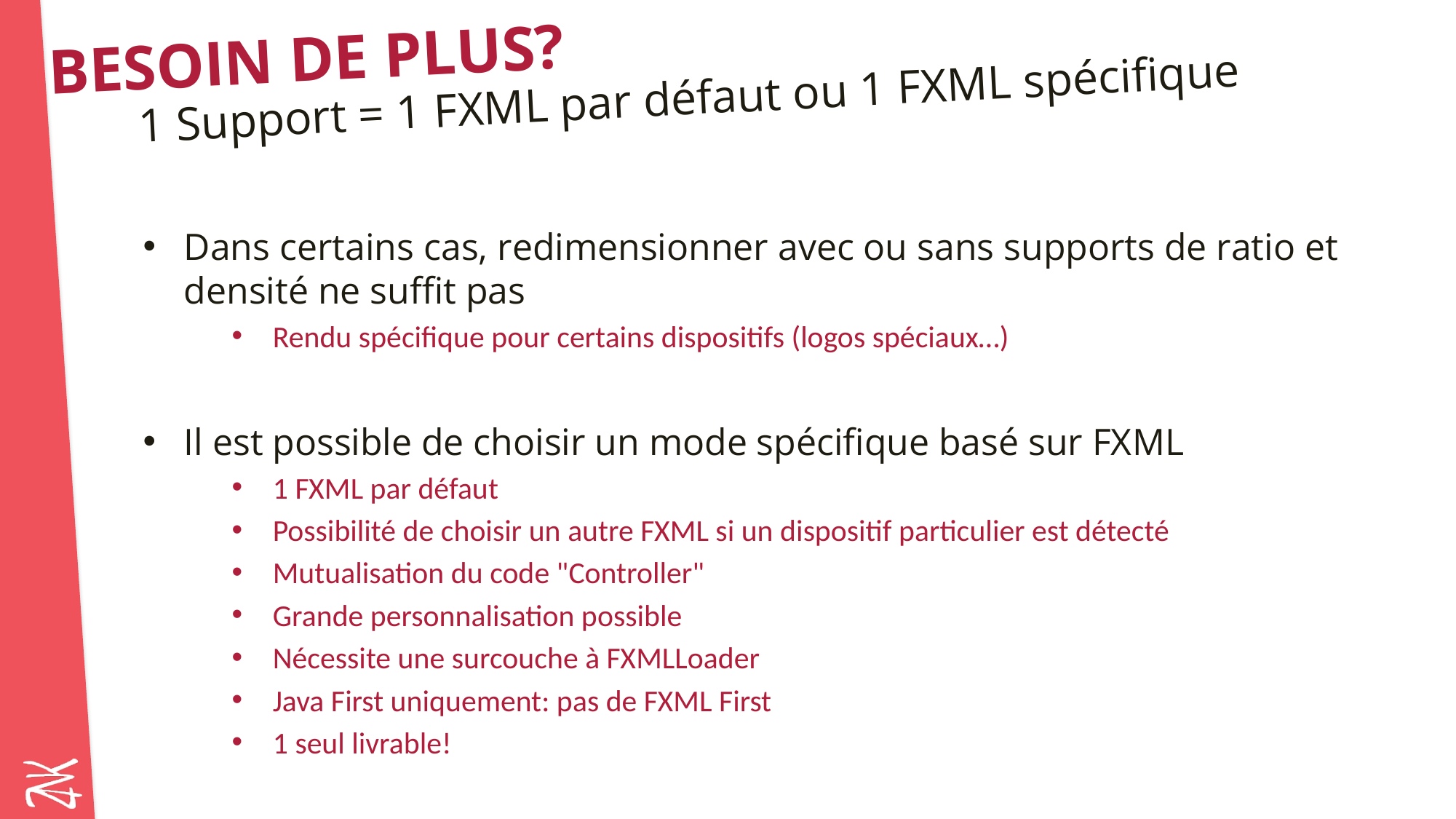

# Besoin de plus?
1 Support = 1 FXML par défaut ou 1 FXML spécifique
Dans certains cas, redimensionner avec ou sans supports de ratio et densité ne suffit pas
Rendu spécifique pour certains dispositifs (logos spéciaux…)

Il est possible de choisir un mode spécifique basé sur FXML
1 FXML par défaut
Possibilité de choisir un autre FXML si un dispositif particulier est détecté
Mutualisation du code "Controller"
Grande personnalisation possible
Nécessite une surcouche à FXMLLoader
Java First uniquement: pas de FXML First
1 seul livrable!